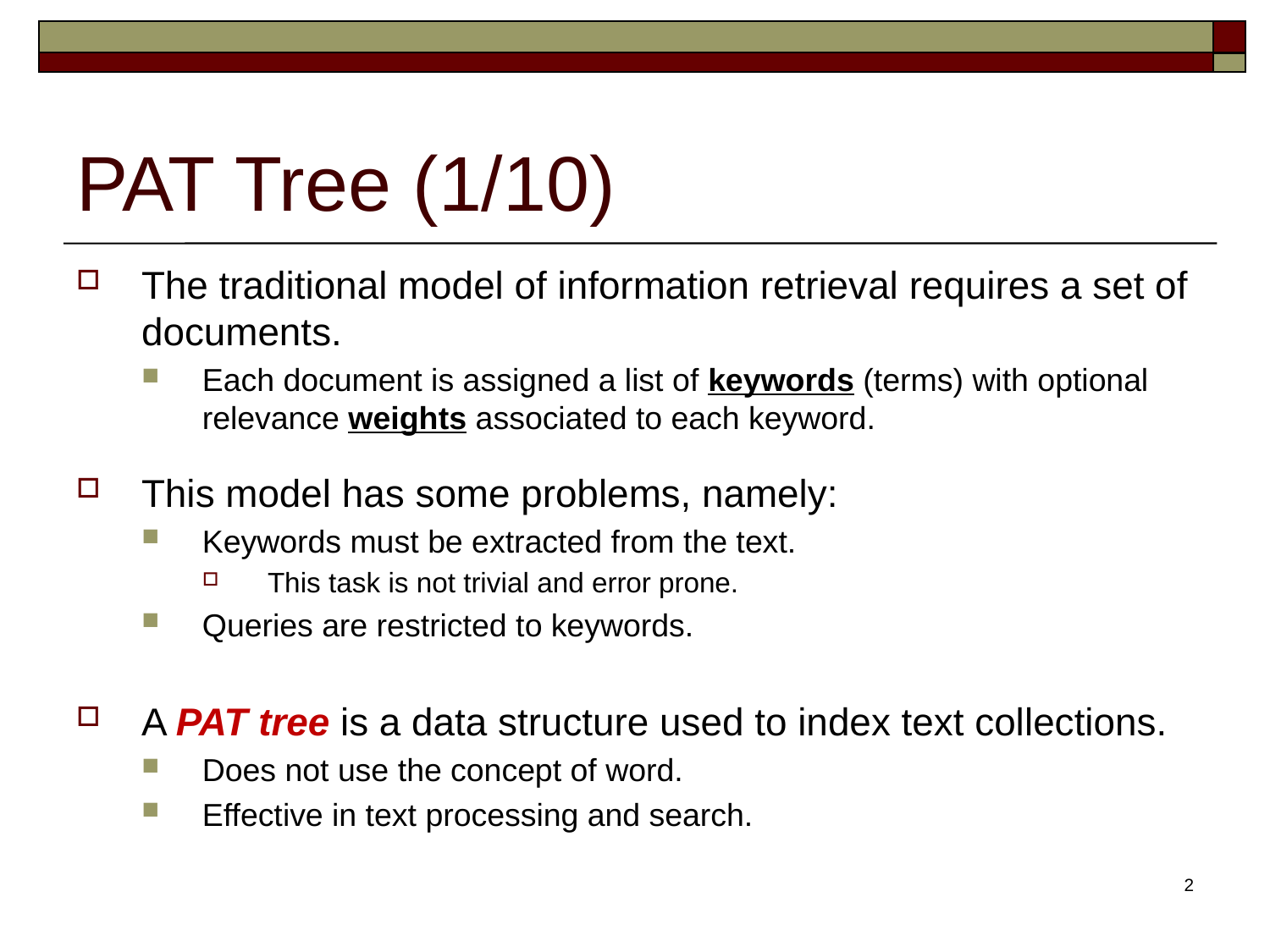

# PAT Tree (1/10)
The traditional model of information retrieval requires a set of documents.
Each document is assigned a list of keywords (terms) with optional relevance weights associated to each keyword.

This model has some problems, namely:
Keywords must be extracted from the text.
This task is not trivial and error prone.
Queries are restricted to keywords.

A PAT tree is a data structure used to index text collections.
Does not use the concept of word.
Effective in text processing and search.

2